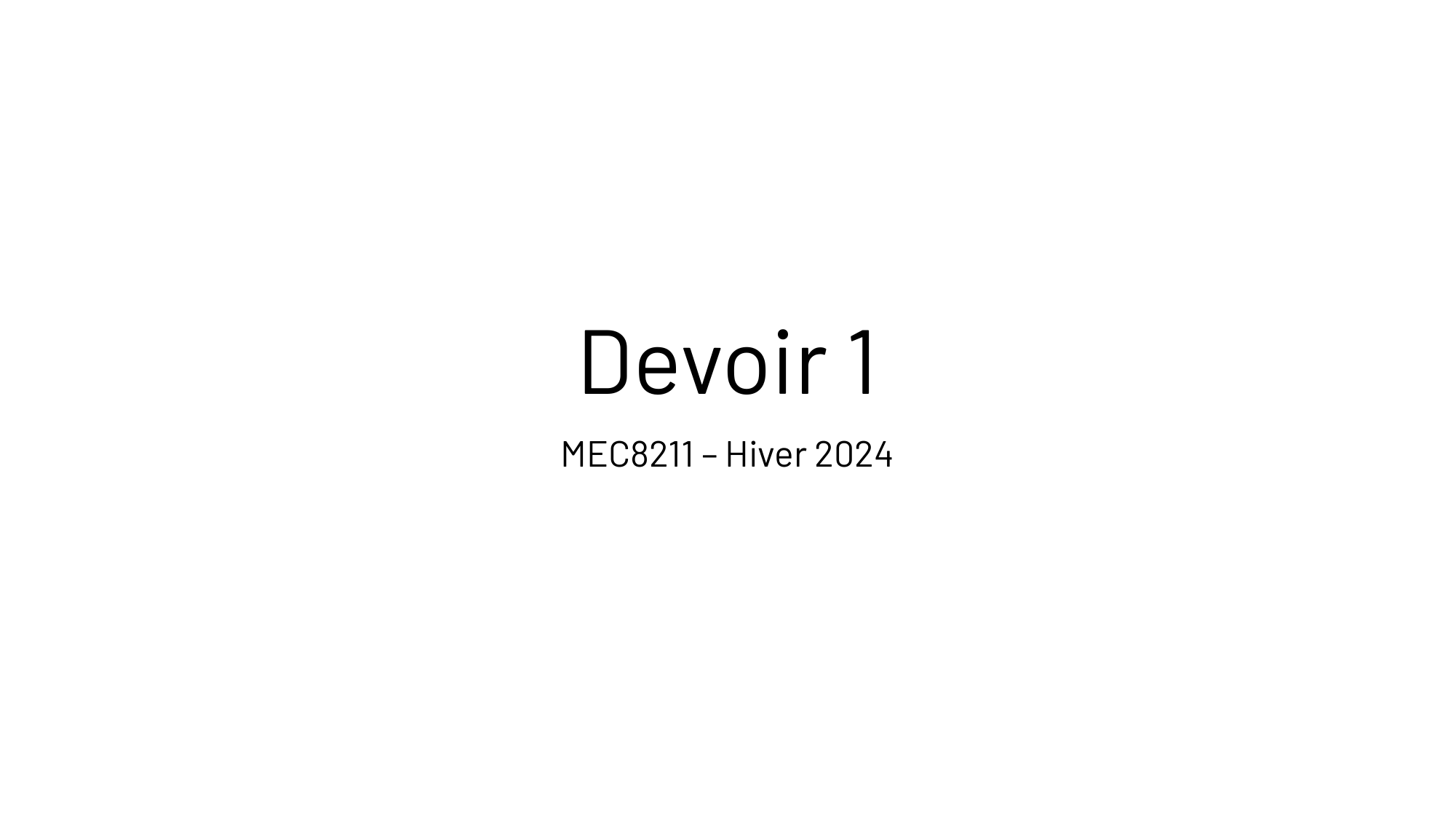

# Devoir 1
MEC8211 – Hiver 2024